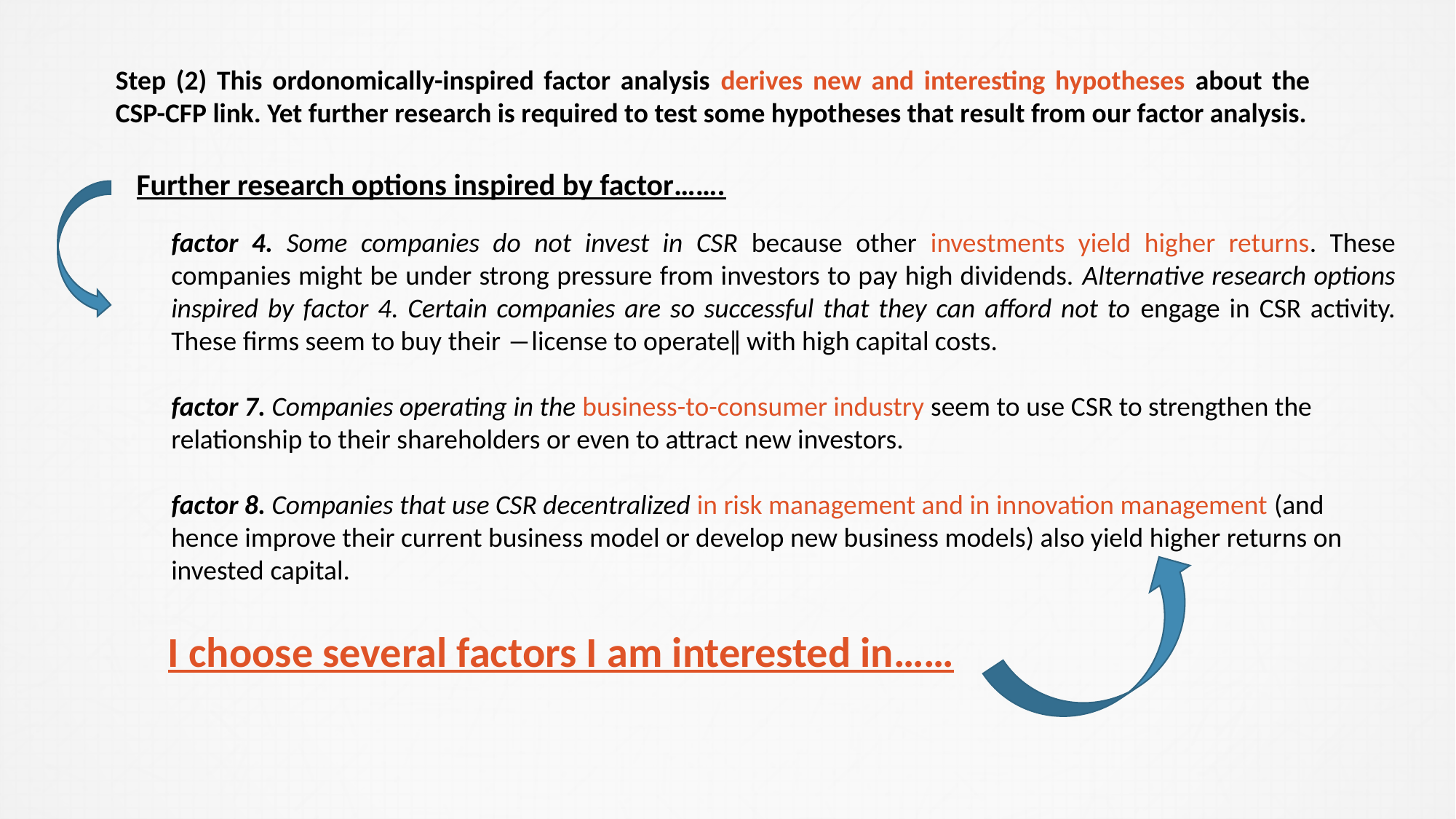

Step (2) This ordonomically-inspired factor analysis derives new and interesting hypotheses about the CSP-CFP link. Yet further research is required to test some hypotheses that result from our factor analysis.
Further research options inspired by factor…….

factor 4. Some companies do not invest in CSR because other investments yield higher returns. These companies might be under strong pressure from investors to pay high dividends. Alternative research options inspired by factor 4. Certain companies are so successful that they can afford not to engage in CSR activity. These firms seem to buy their ―license to operate‖ with high capital costs.

factor 7. Companies operating in the business-to-consumer industry seem to use CSR to strengthen the relationship to their shareholders or even to attract new investors.

factor 8. Companies that use CSR decentralized in risk management and in innovation management (and hence improve their current business model or develop new business models) also yield higher returns on
invested capital.

I choose several factors I am interested in……